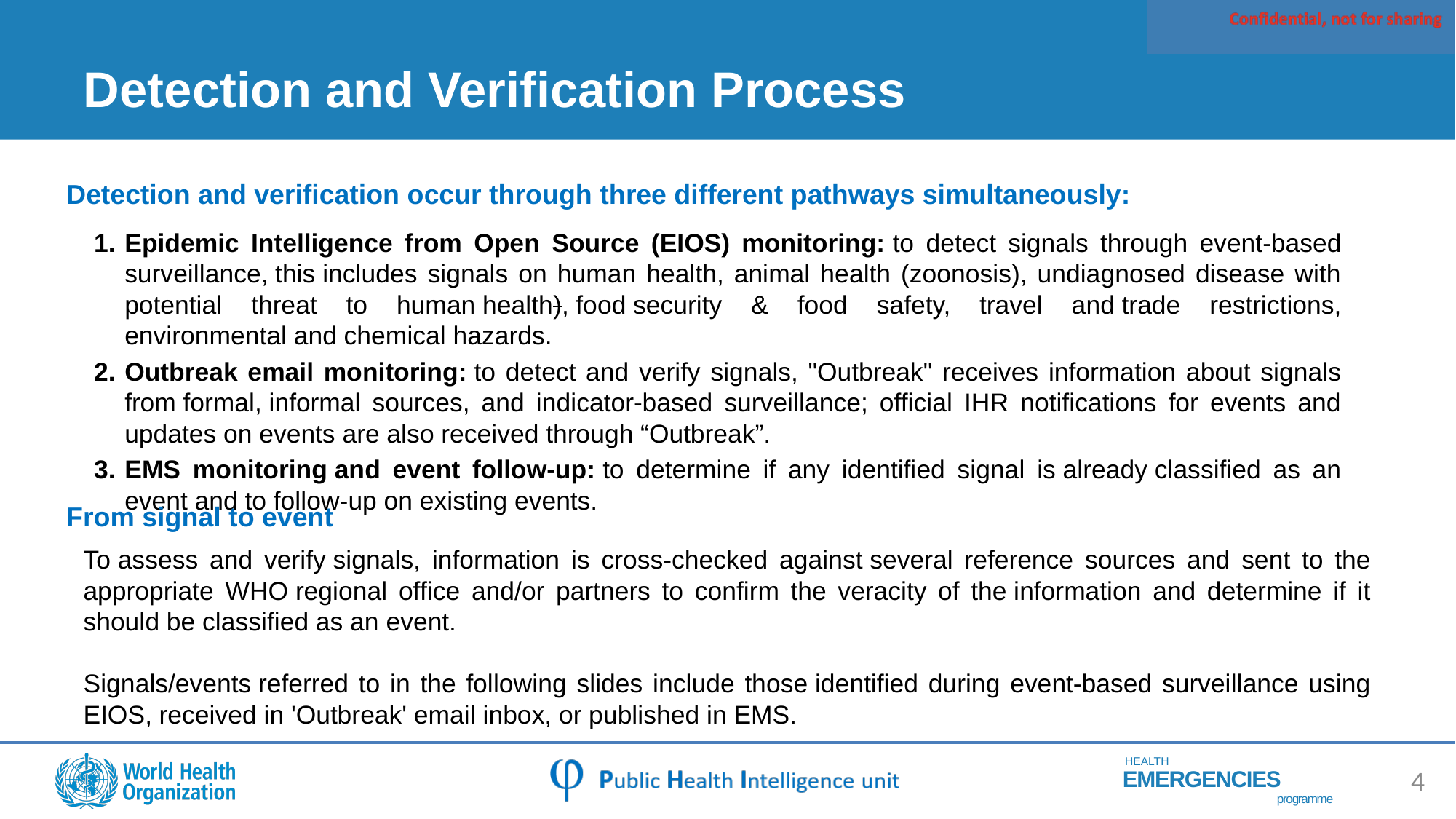

# Detection and Verification Process
Detection and verification occur through three different pathways simultaneously:
Epidemic Intelligence from Open Source (EIOS) monitoring: to detect signals through event-based surveillance, this includes signals on human health, animal health (zoonosis), undiagnosed disease with potential threat to human health), food security & food safety, travel and trade restrictions, environmental and chemical hazards.
Outbreak email monitoring: to detect and verify signals, "Outbreak" receives information about signals from formal, informal sources, and indicator-based surveillance; official IHR notifications for events and updates on events are also received through “Outbreak”.
EMS monitoring and event follow-up: to determine if any identified signal is already classified as an event and to follow-up on existing events.

From signal to event

To assess and verify signals, information is cross-checked against several reference sources and sent to the appropriate WHO regional office and/or partners to confirm the veracity of the information and determine if it should be classified as an event.​
​
Signals/events referred to in the following slides include those identified during event-based surveillance using EIOS, received in 'Outbreak' email inbox, or published in EMS.
4